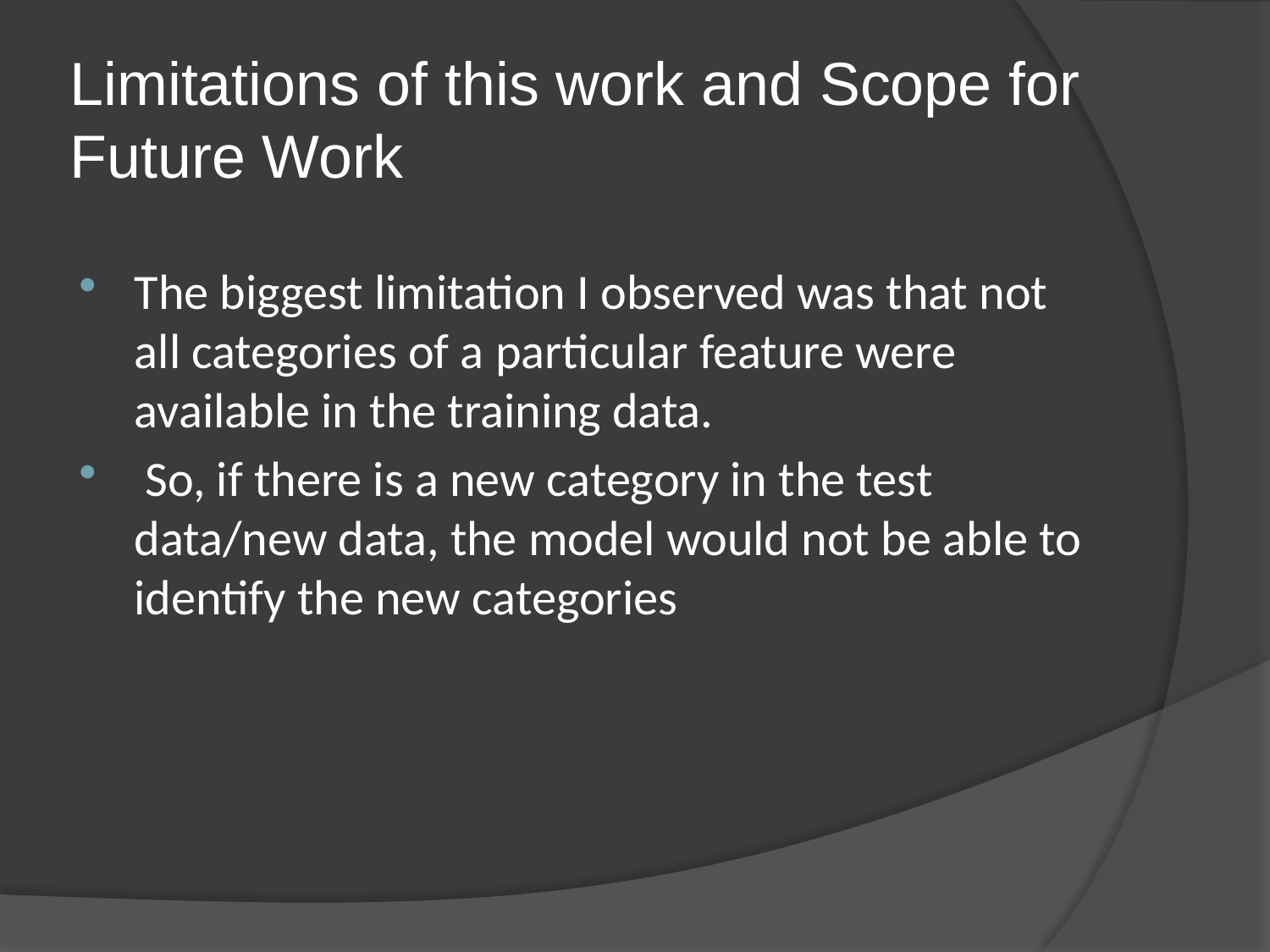

# Limitations of this work and Scope for Future Work
The biggest limitation I observed was that not all categories of a particular feature were available in the training data.
 So, if there is a new category in the test data/new data, the model would not be able to identify the new categories